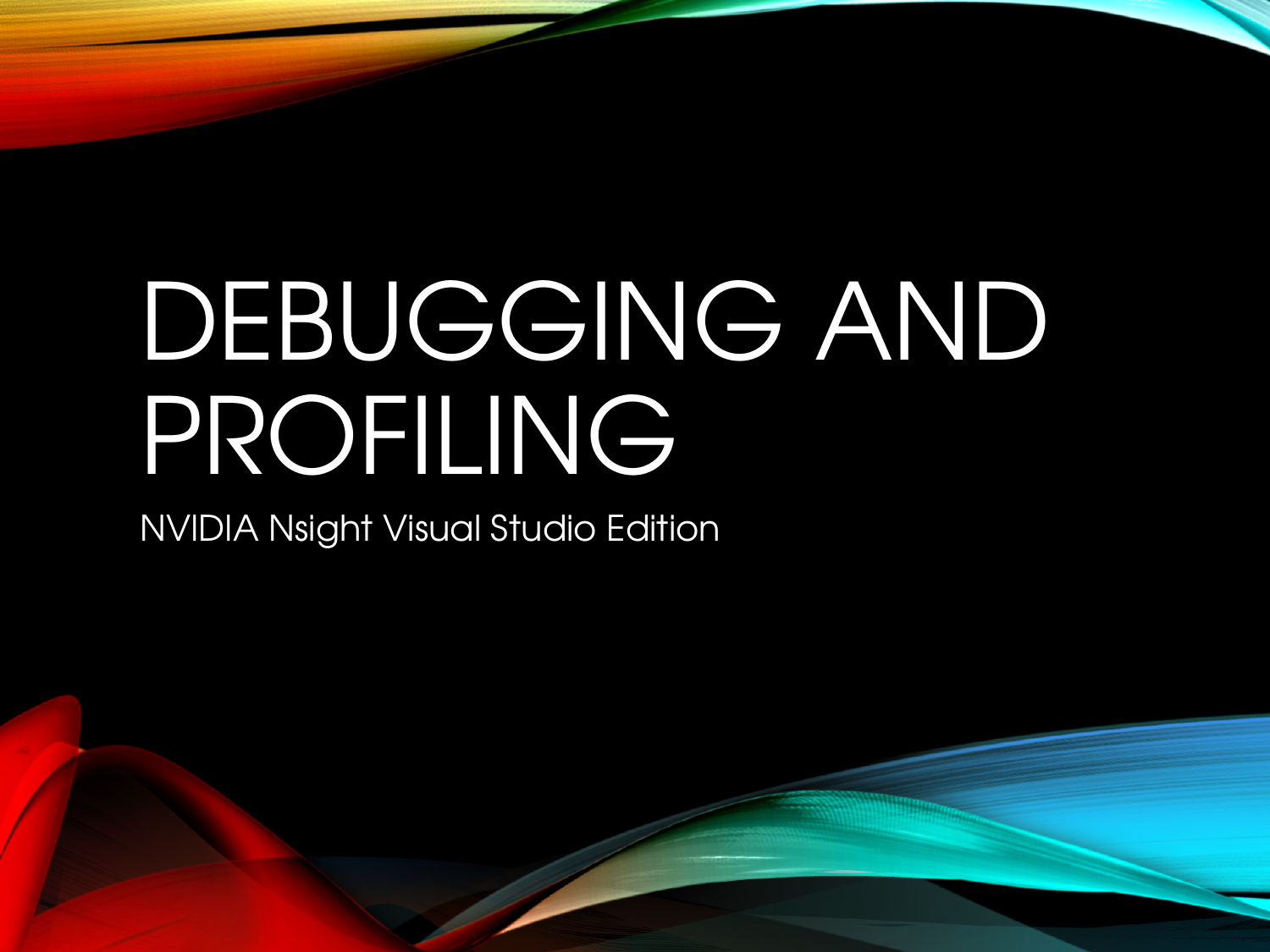

# Debugging and Profiling
NVIDIA Nsight Visual Studio Edition